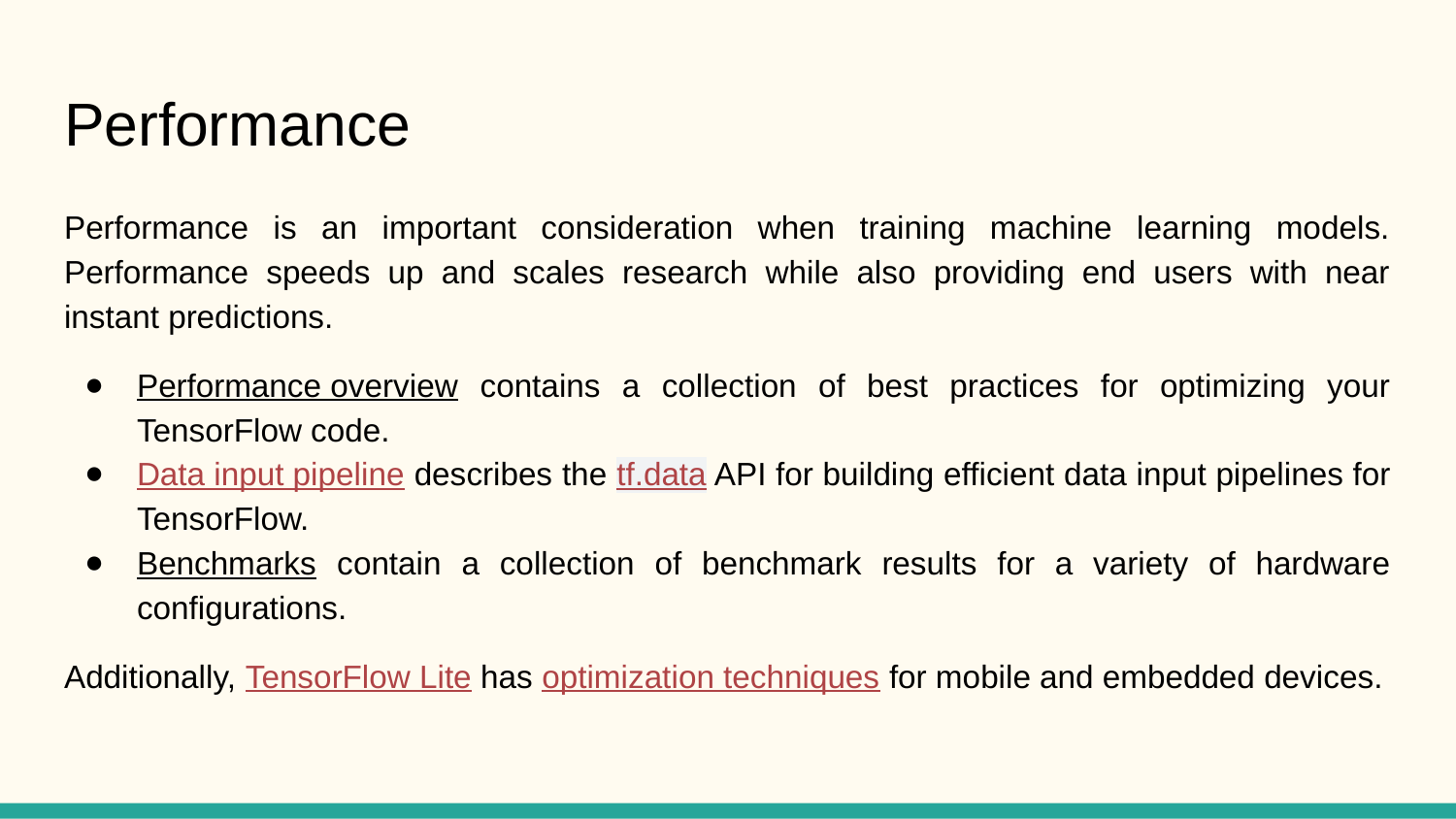

# Performance
Performance is an important consideration when training machine learning models. Performance speeds up and scales research while also providing end users with near instant predictions.
Performance overview contains a collection of best practices for optimizing your TensorFlow code.
Data input pipeline describes the tf.data API for building efficient data input pipelines for TensorFlow.
Benchmarks contain a collection of benchmark results for a variety of hardware configurations.
Additionally, TensorFlow Lite has optimization techniques for mobile and embedded devices.